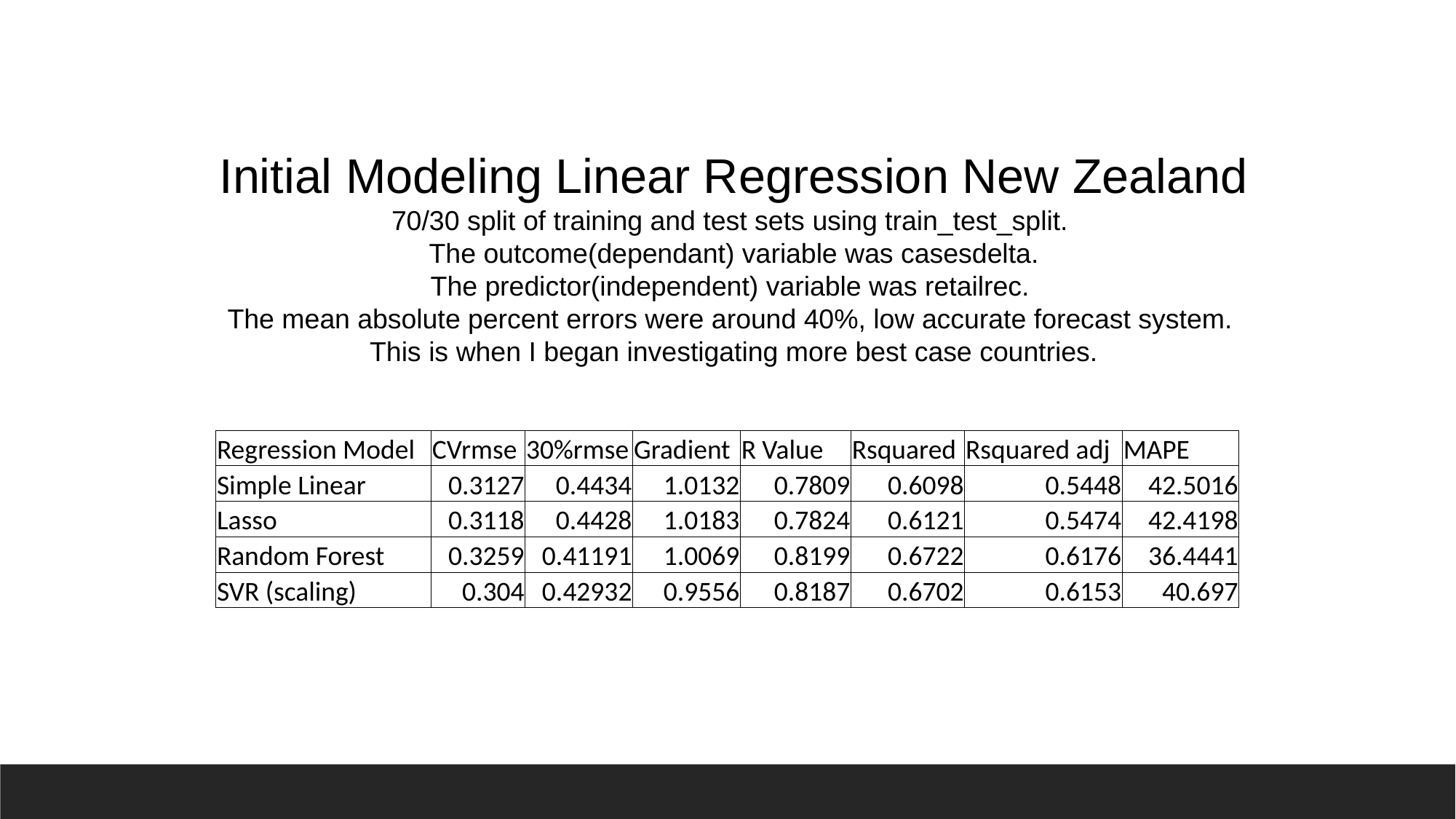

Initial Modeling Linear Regression New Zealand
70/30 split of training and test sets using train_test_split.
The outcome(dependant) variable was casesdelta.
The predictor(independent) variable was retailrec.
The mean absolute percent errors were around 40%, low accurate forecast system.
This is when I began investigating more best case countries.

| Regression Model | CVrmse | 30%rmse | Gradient | R Value | Rsquared | Rsquared adj | MAPE |
| --- | --- | --- | --- | --- | --- | --- | --- |
| Simple Linear | 0.3127 | 0.4434 | 1.0132 | 0.7809 | 0.6098 | 0.5448 | 42.5016 |
| Lasso | 0.3118 | 0.4428 | 1.0183 | 0.7824 | 0.6121 | 0.5474 | 42.4198 |
| Random Forest | 0.3259 | 0.41191 | 1.0069 | 0.8199 | 0.6722 | 0.6176 | 36.4441 |
| SVR (scaling) | 0.304 | 0.42932 | 0.9556 | 0.8187 | 0.6702 | 0.6153 | 40.697 |